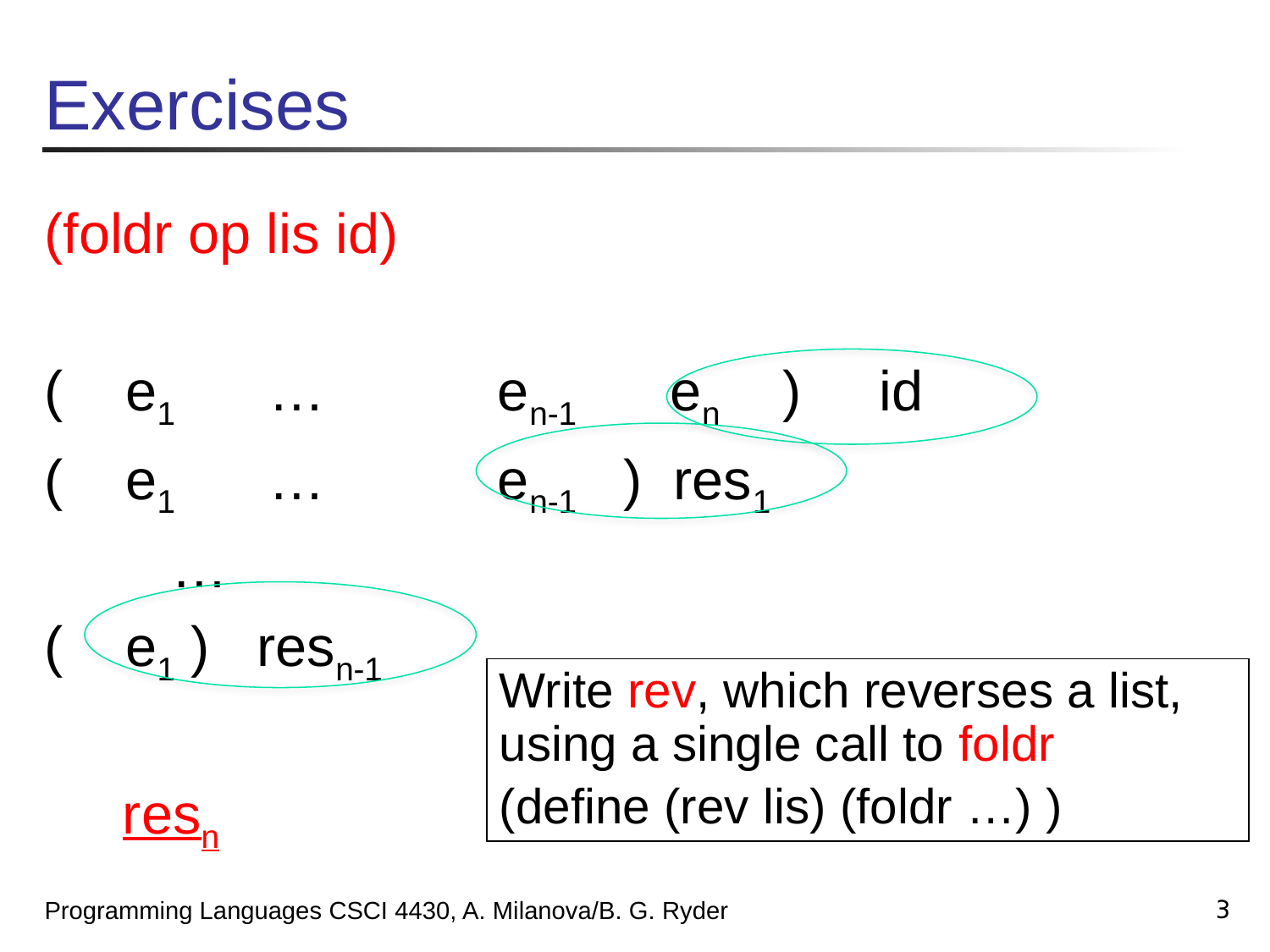

Exercises
(foldr op lis id)

(    e1      …           en-1      en    )     id
(    e1      …           en-1   )  res1
	…
(    e1 )   resn-1

     resn

Write rev, which reverses a list, using a single call to foldr
(define (rev lis) (foldr …) )
3
Programming Languages CSCI 4430, A. Milanova/B. G. Ryder